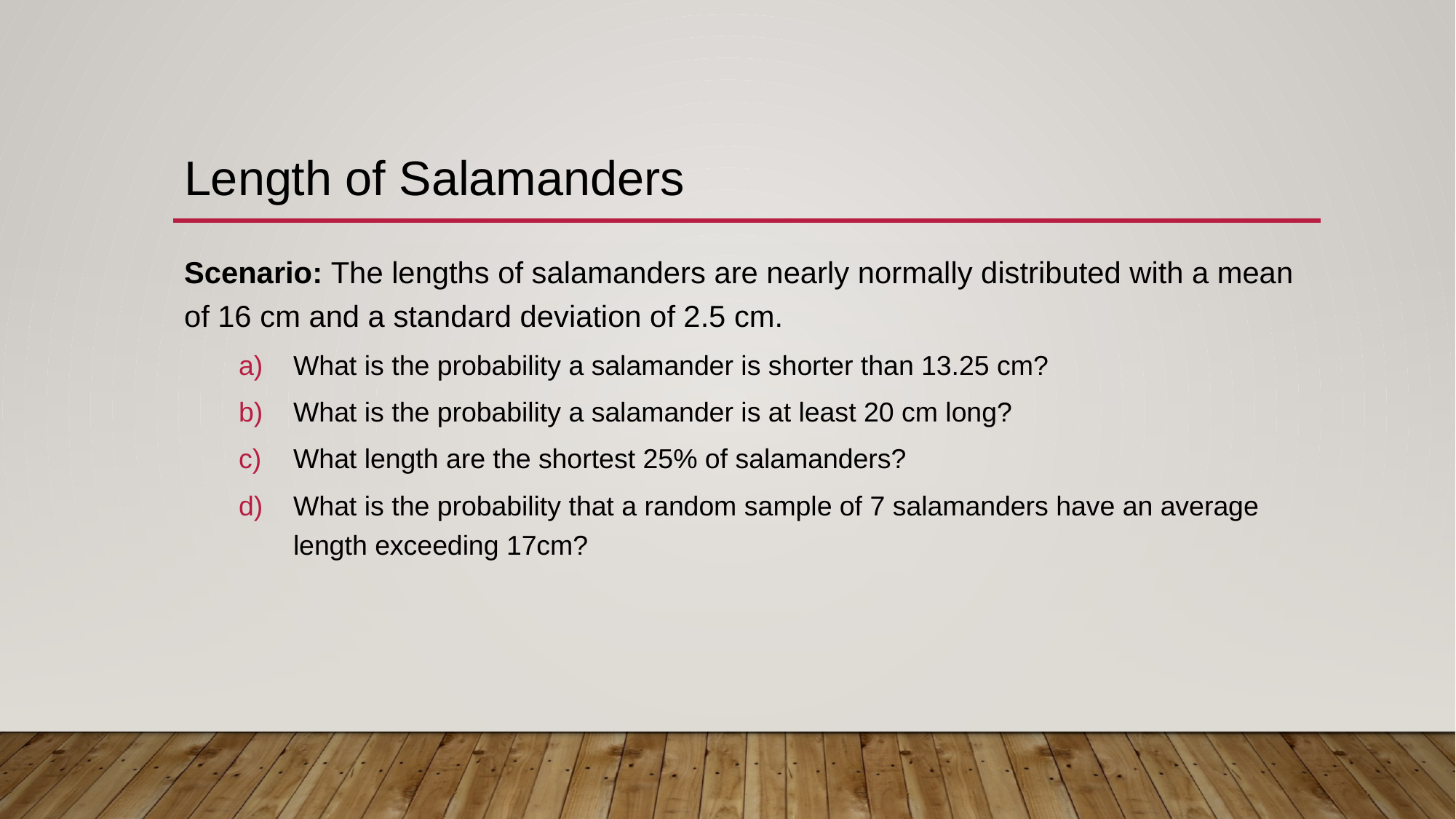

# Length of Salamanders
Scenario: The lengths of salamanders are nearly normally distributed with a mean of 16 cm and a standard deviation of 2.5 cm.
What is the probability a salamander is shorter than 13.25 cm?
What is the probability a salamander is at least 20 cm long?
What length are the shortest 25% of salamanders?
What is the probability that a random sample of 7 salamanders have an average length exceeding 17cm?